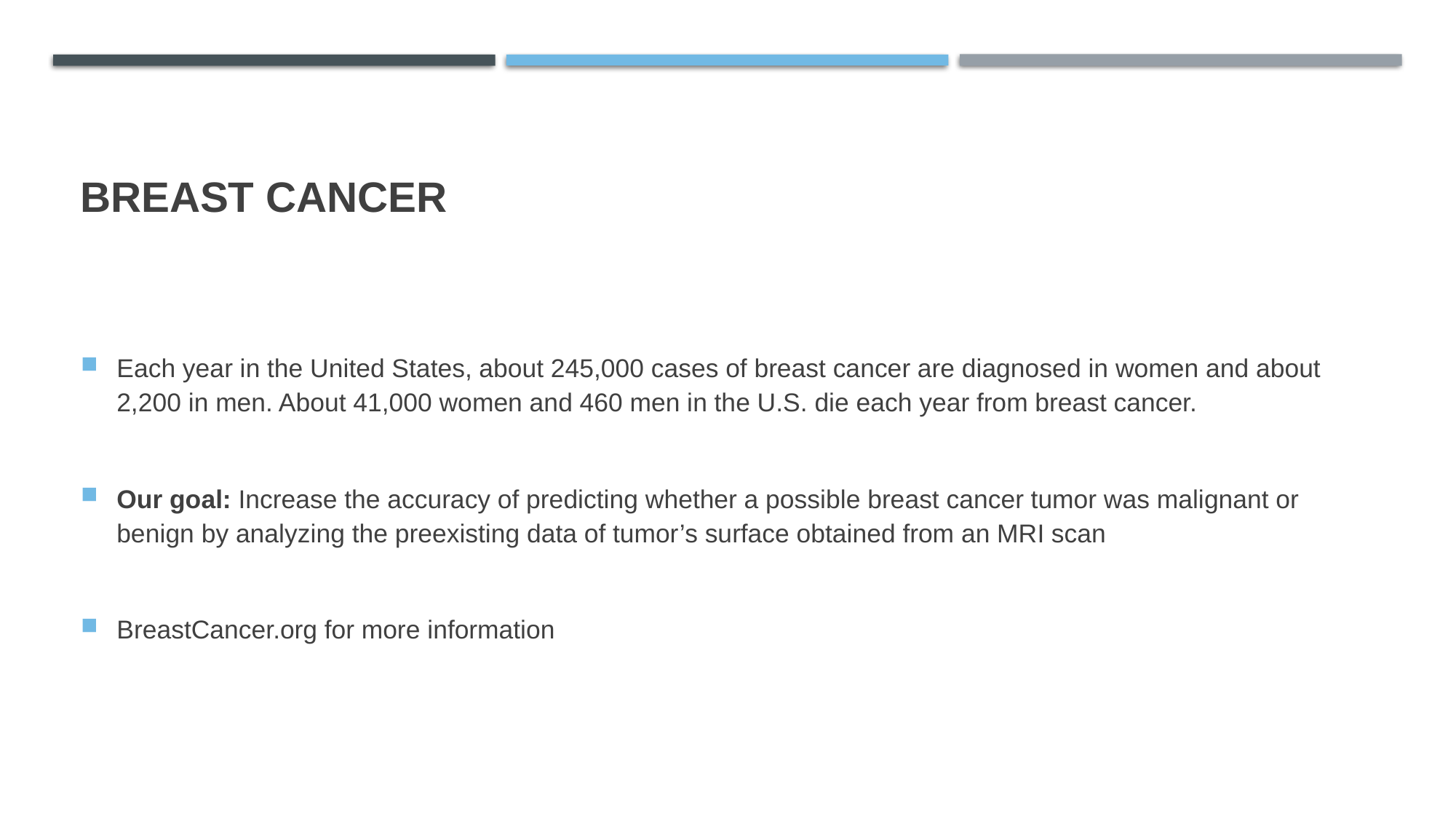

# Breast Cancer
Each year in the United States, about 245,000 cases of breast cancer are diagnosed in women and about 2,200 in men. About 41,000 women and 460 men in the U.S. die each year from breast cancer.

Our goal: Increase the accuracy of predicting whether a possible breast cancer tumor was malignant or benign by analyzing the preexisting data of tumor’s surface obtained from an MRI scan

BreastCancer.org for more information